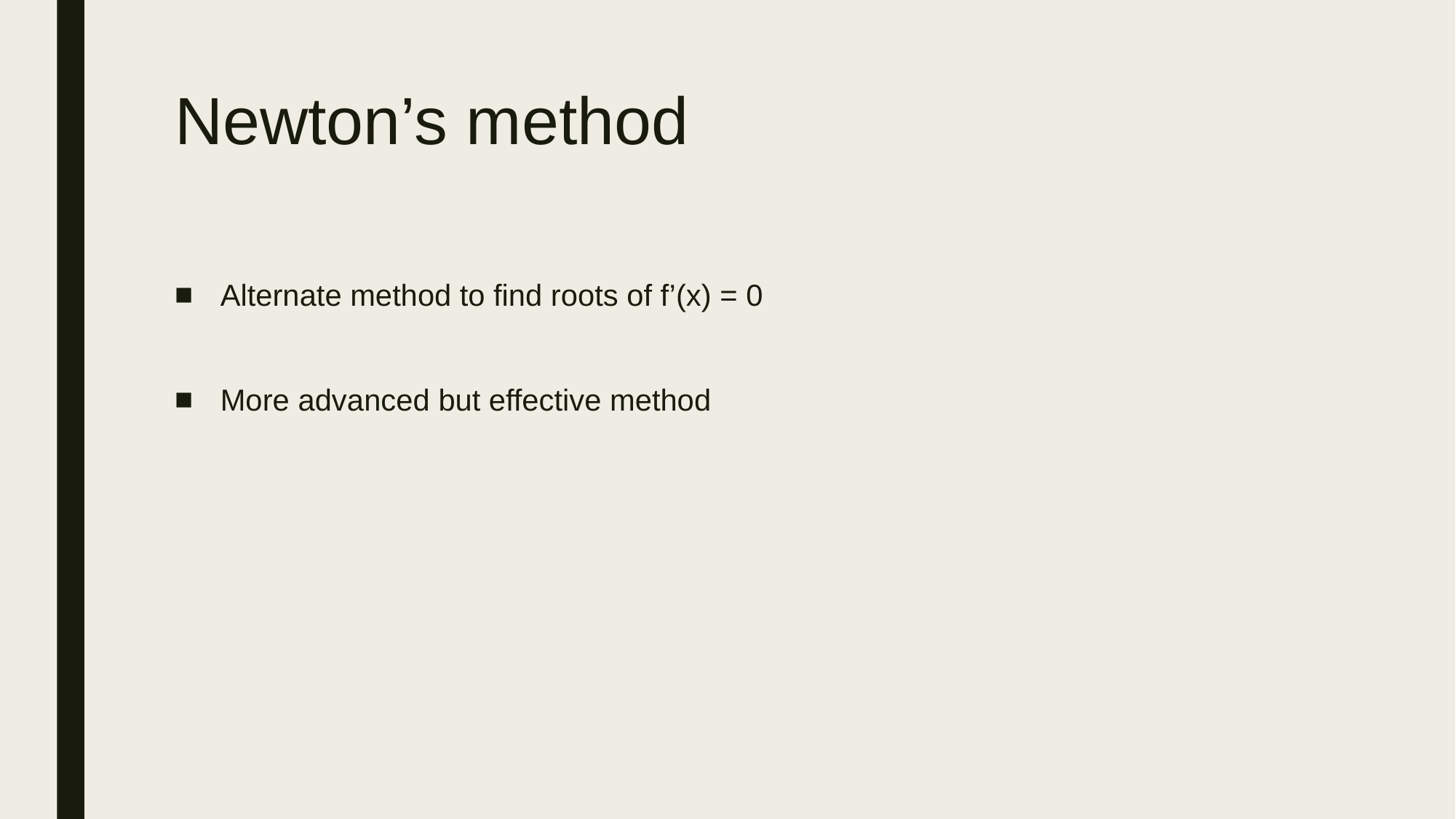

# Newton’s method
Alternate method to find roots of f’(x) = 0

More advanced but effective method